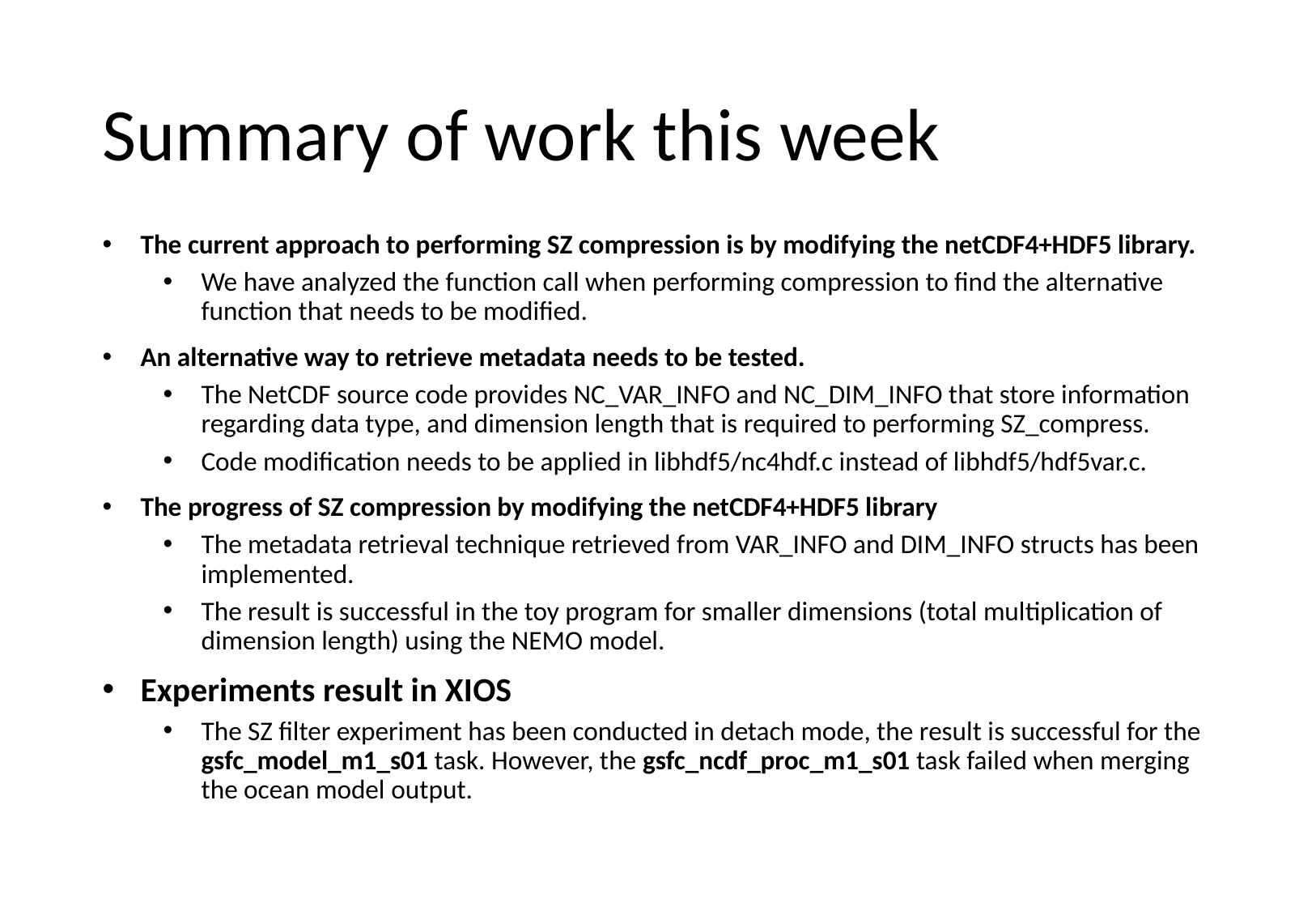

# Summary of work this week
The current approach to performing SZ compression is by modifying the netCDF4+HDF5 library.
We have analyzed the function call when performing compression to find the alternative function that needs to be modified.
An alternative way to retrieve metadata needs to be tested.
The NetCDF source code provides NC_VAR_INFO and NC_DIM_INFO that store information regarding data type, and dimension length that is required to performing SZ_compress.
Code modification needs to be applied in libhdf5/nc4hdf.c instead of libhdf5/hdf5var.c.
The progress of SZ compression by modifying the netCDF4+HDF5 library
The metadata retrieval technique retrieved from VAR_INFO and DIM_INFO structs has been implemented.
The result is successful in the toy program for smaller dimensions (total multiplication of dimension length) using the NEMO model.
Experiments result in XIOS
The SZ filter experiment has been conducted in detach mode, the result is successful for the gsfc_model_m1_s01 task. However, the gsfc_ncdf_proc_m1_s01 task failed when merging the ocean model output.